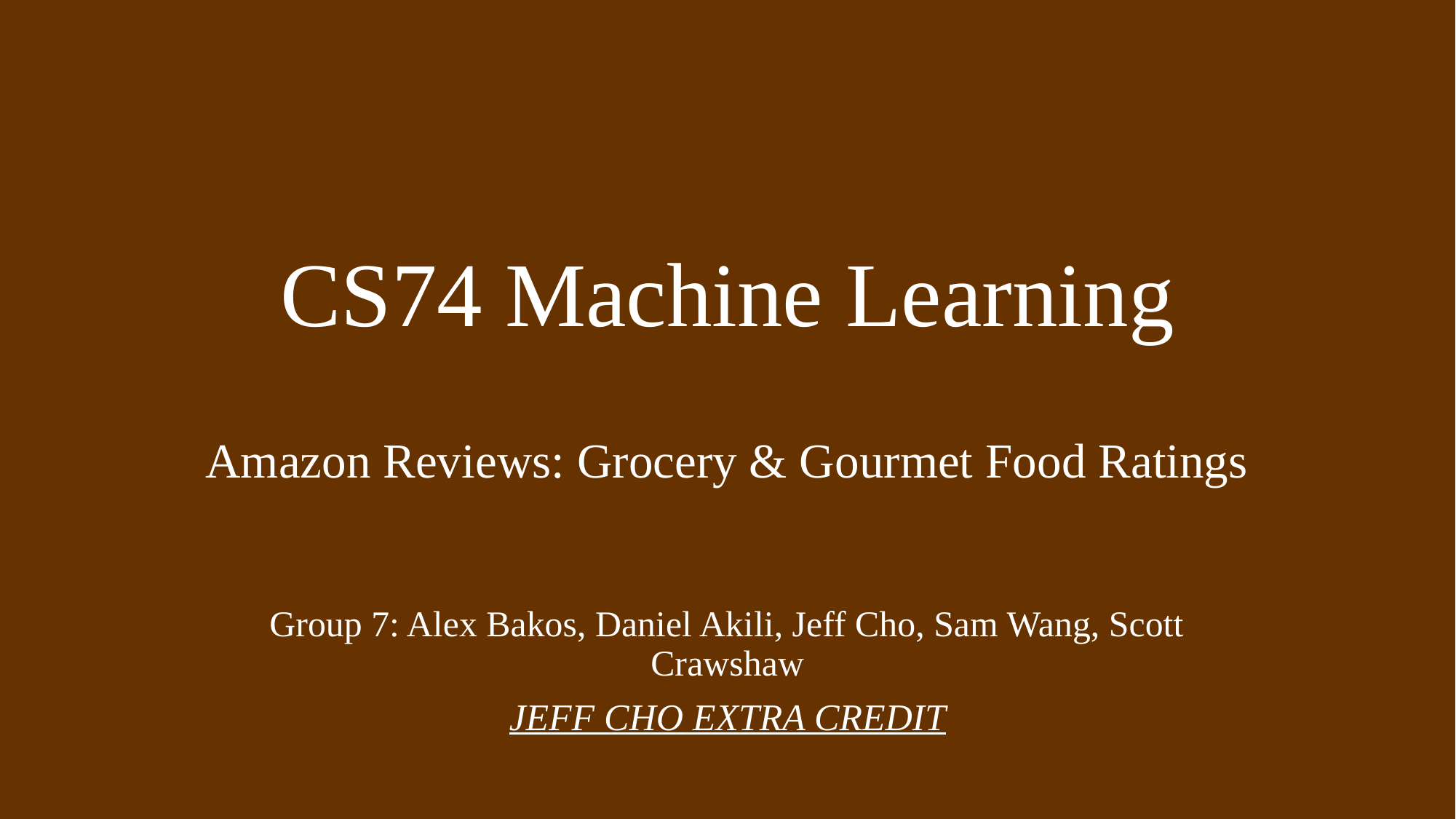

# CS74 Machine Learning
Amazon Reviews: Grocery & Gourmet Food Ratings

Group 7: Alex Bakos, Daniel Akili, Jeff Cho, Sam Wang, Scott Crawshaw
JEFF CHO EXTRA CREDIT